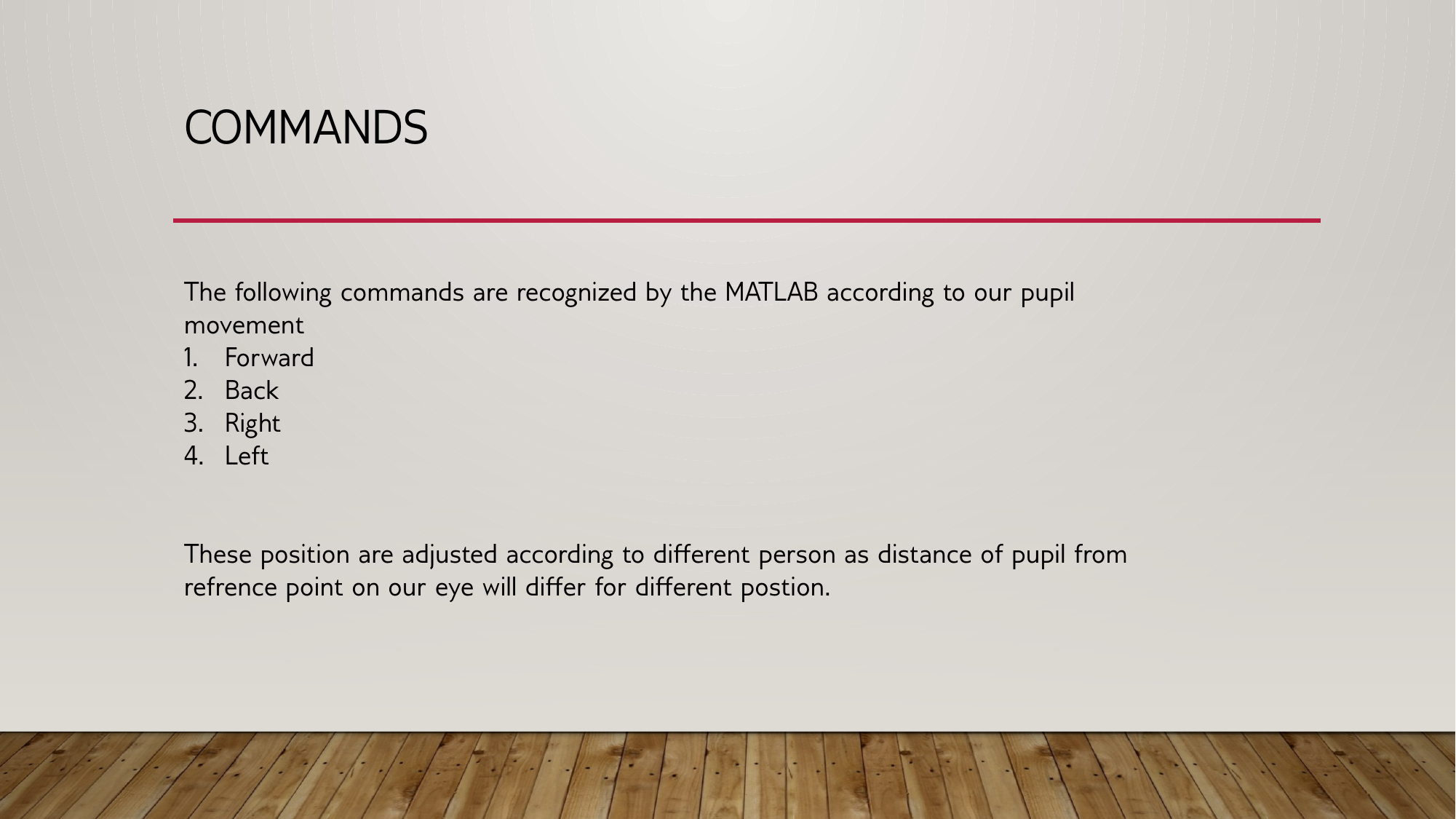

# Commands
The following commands are recognized by the MATLAB according to our pupil movement
Forward
Back
Right
Left

These position are adjusted according to different person as distance of pupil from refrence point on our eye will differ for different postion.